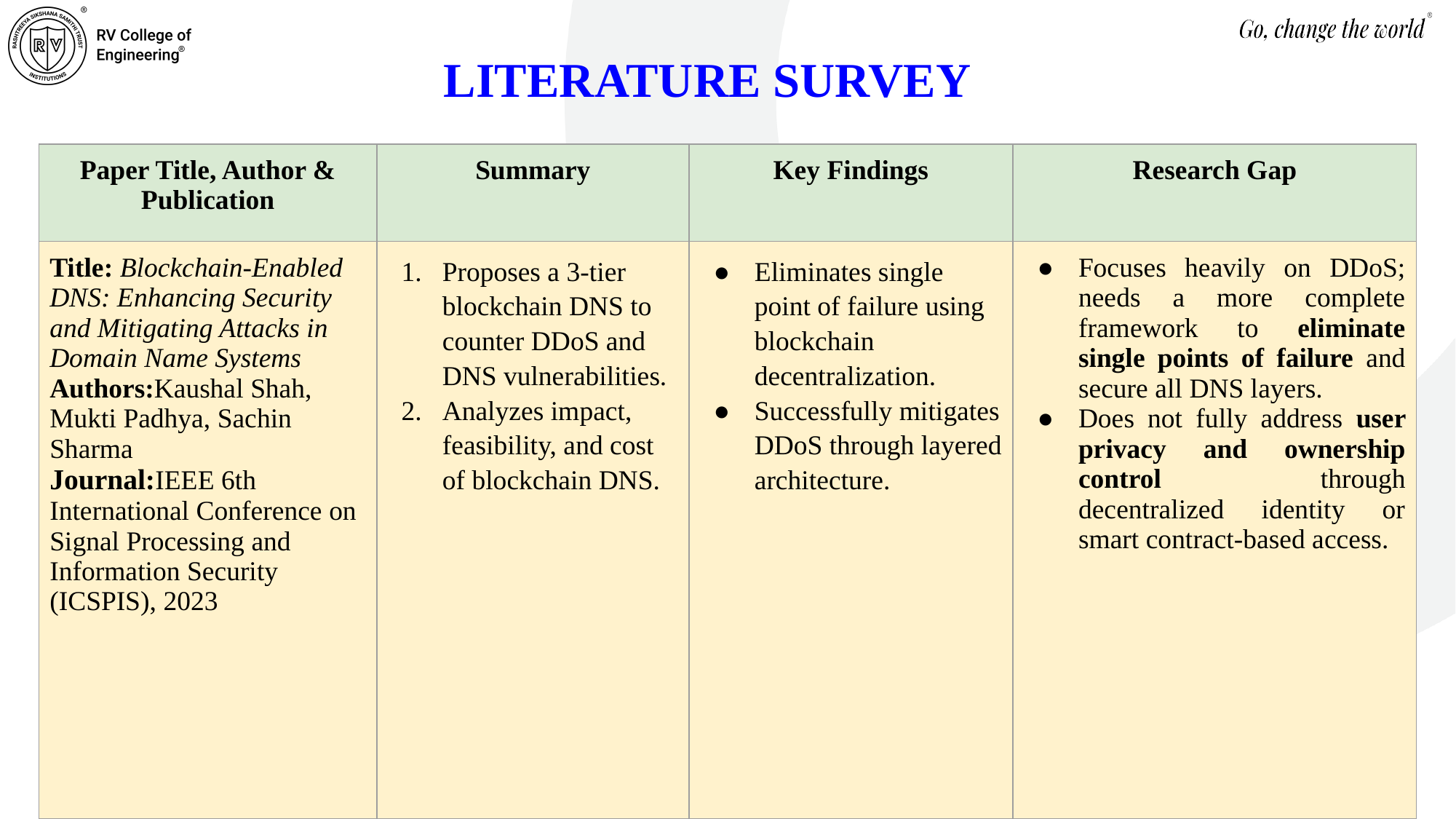

LITERATURE SURVEY
| Paper Title, Author & Publication | Summary | Key Findings | Research Gap |
| --- | --- | --- | --- |
| Title: Blockchain-Enabled DNS: Enhancing Security and Mitigating Attacks in Domain Name Systems Authors:Kaushal Shah, Mukti Padhya, Sachin Sharma Journal:IEEE 6th International Conference on Signal Processing and Information Security (ICSPIS), 2023 | Proposes a 3-tier blockchain DNS to counter DDoS and DNS vulnerabilities. Analyzes impact, feasibility, and cost of blockchain DNS. | Eliminates single point of failure using blockchain decentralization. Successfully mitigates DDoS through layered architecture. | Focuses heavily on DDoS; needs a more complete framework to eliminate single points of failure and secure all DNS layers. Does not fully address user privacy and ownership control through decentralized identity or smart contract-based access. |